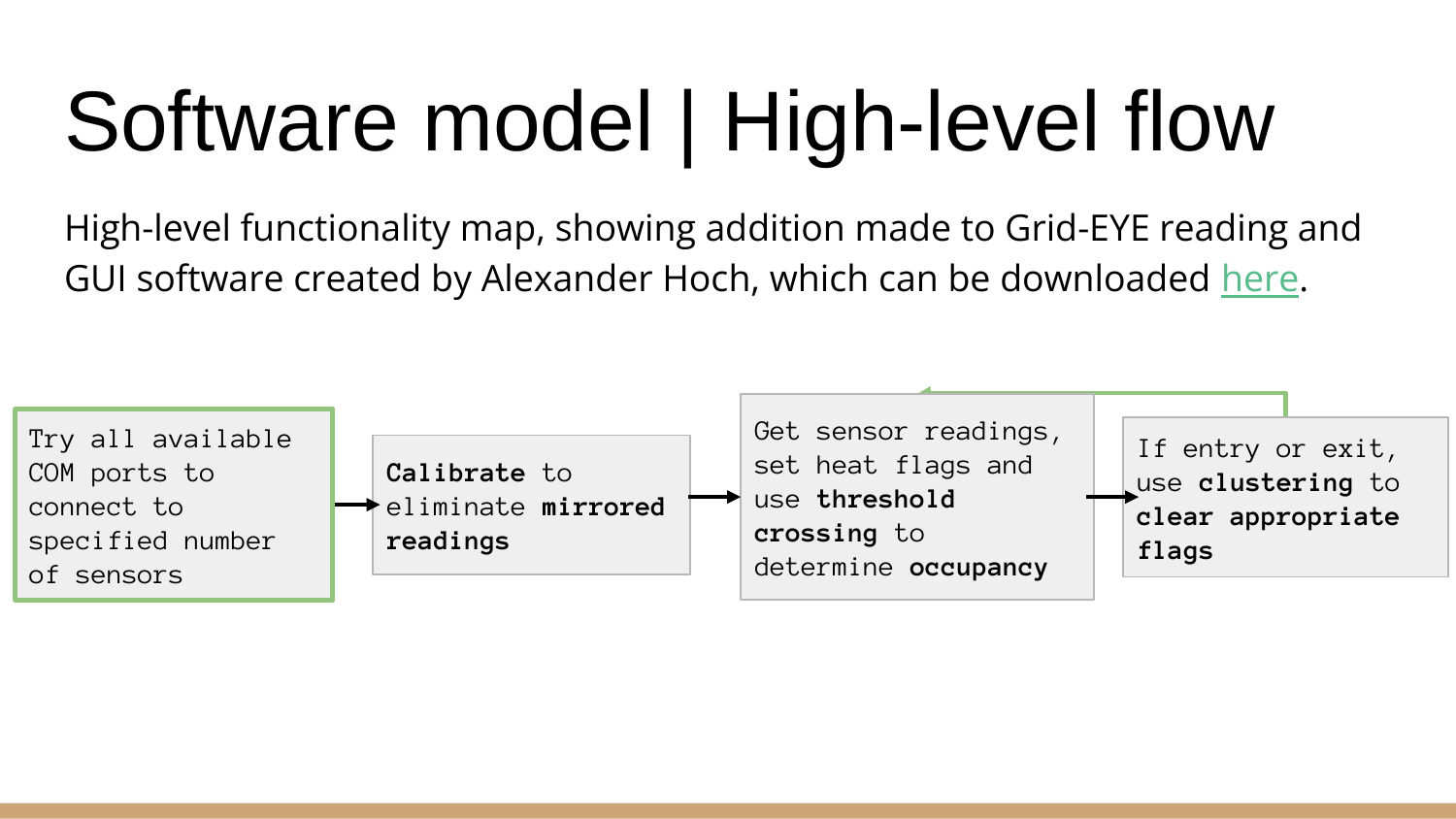

# Software model | High-level flow
High-level functionality map, showing addition made to Grid-EYE reading and GUI software created by Alexander Hoch, which can be downloaded here.
Get sensor readings, set heat flags and use threshold crossing to determine occupancy
Try all available COM ports to connect to specified number of sensors
If entry or exit, use clustering to clear appropriate flags
Calibrate to eliminate mirrored readings